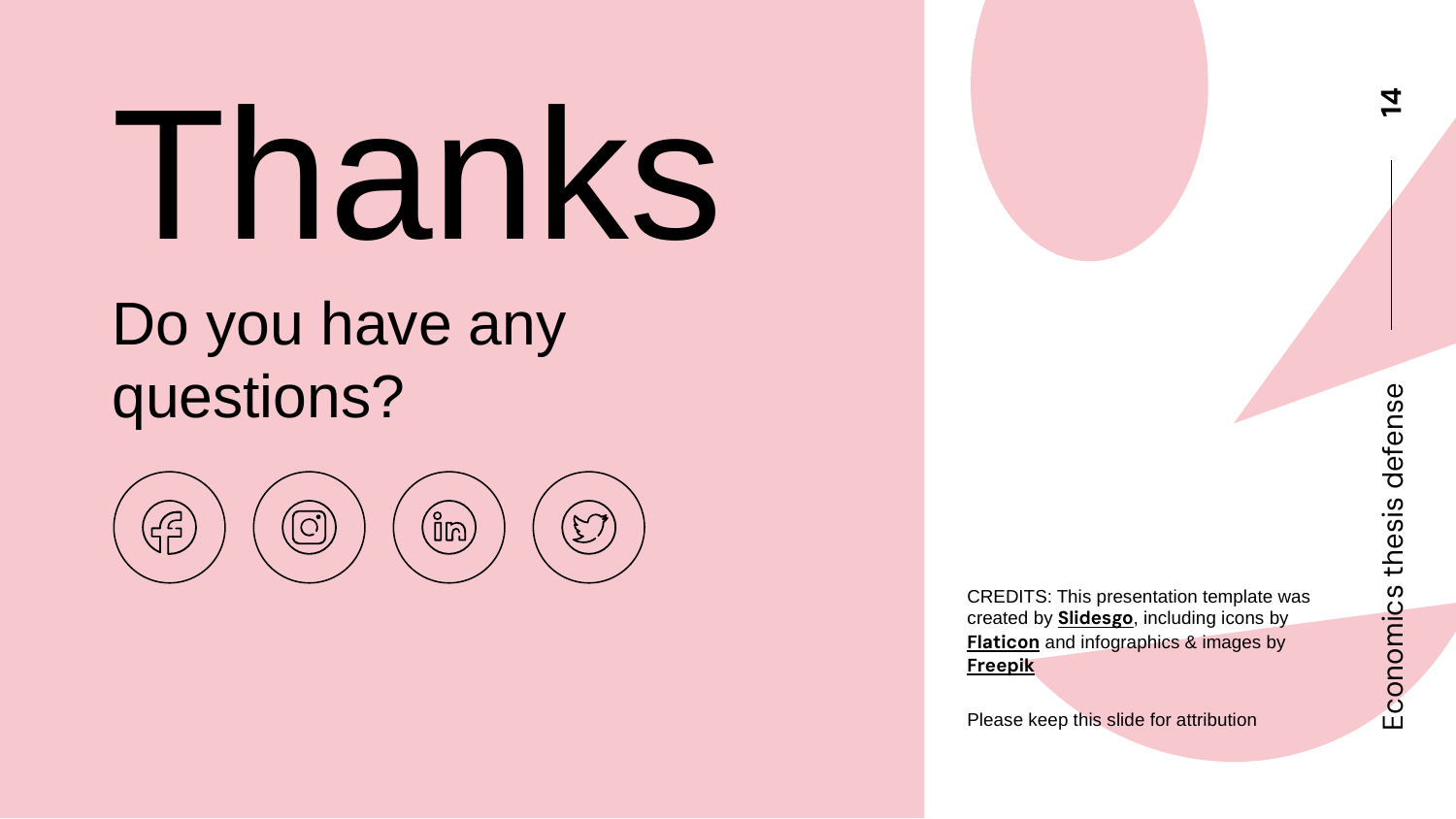

# Thanks
14
Do you have any questions?

Economics thesis defense

Please keep this slide for attribution